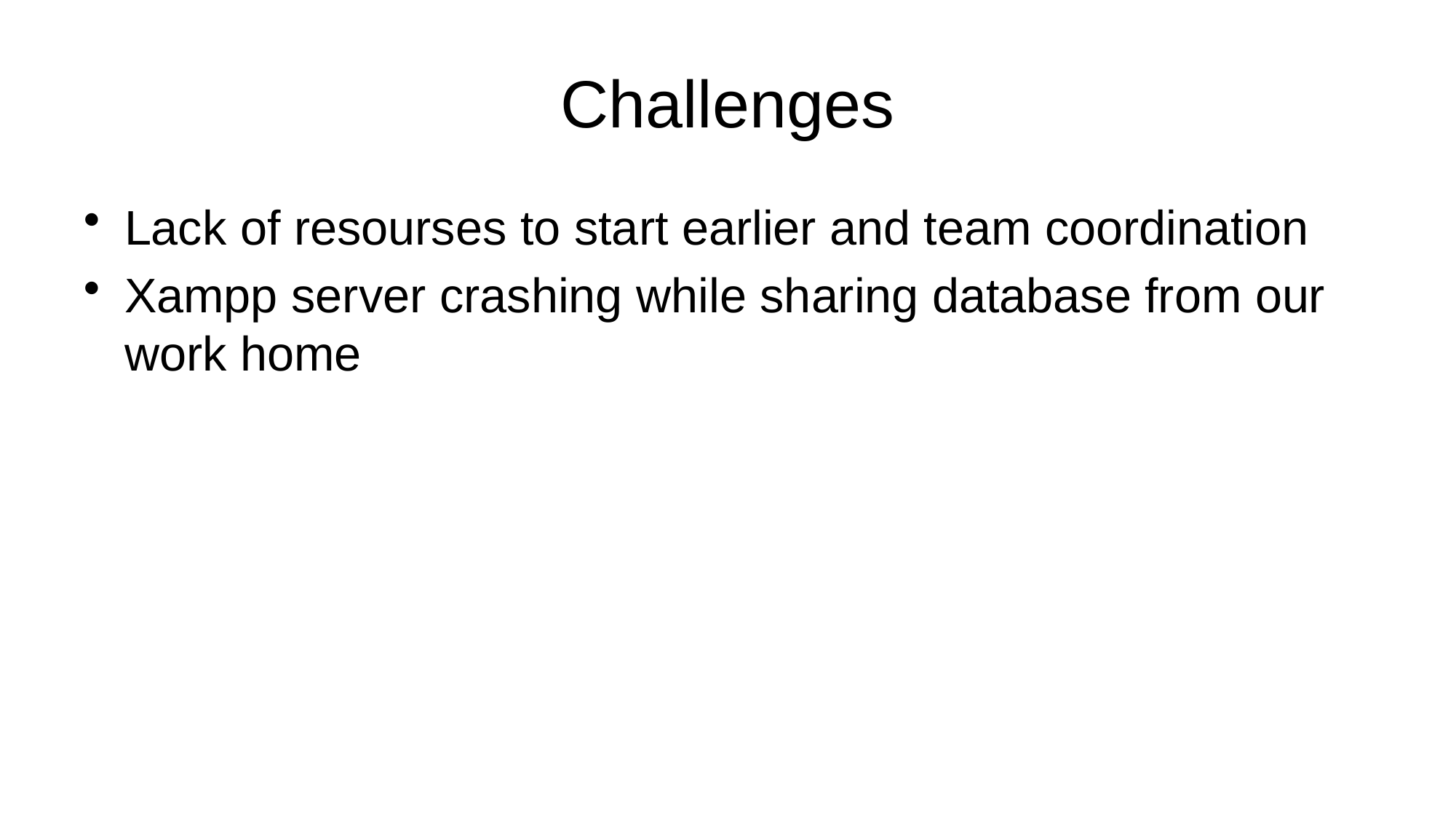

# Challenges
Lack of resourses to start earlier and team coordination
Xampp server crashing while sharing database from our work home